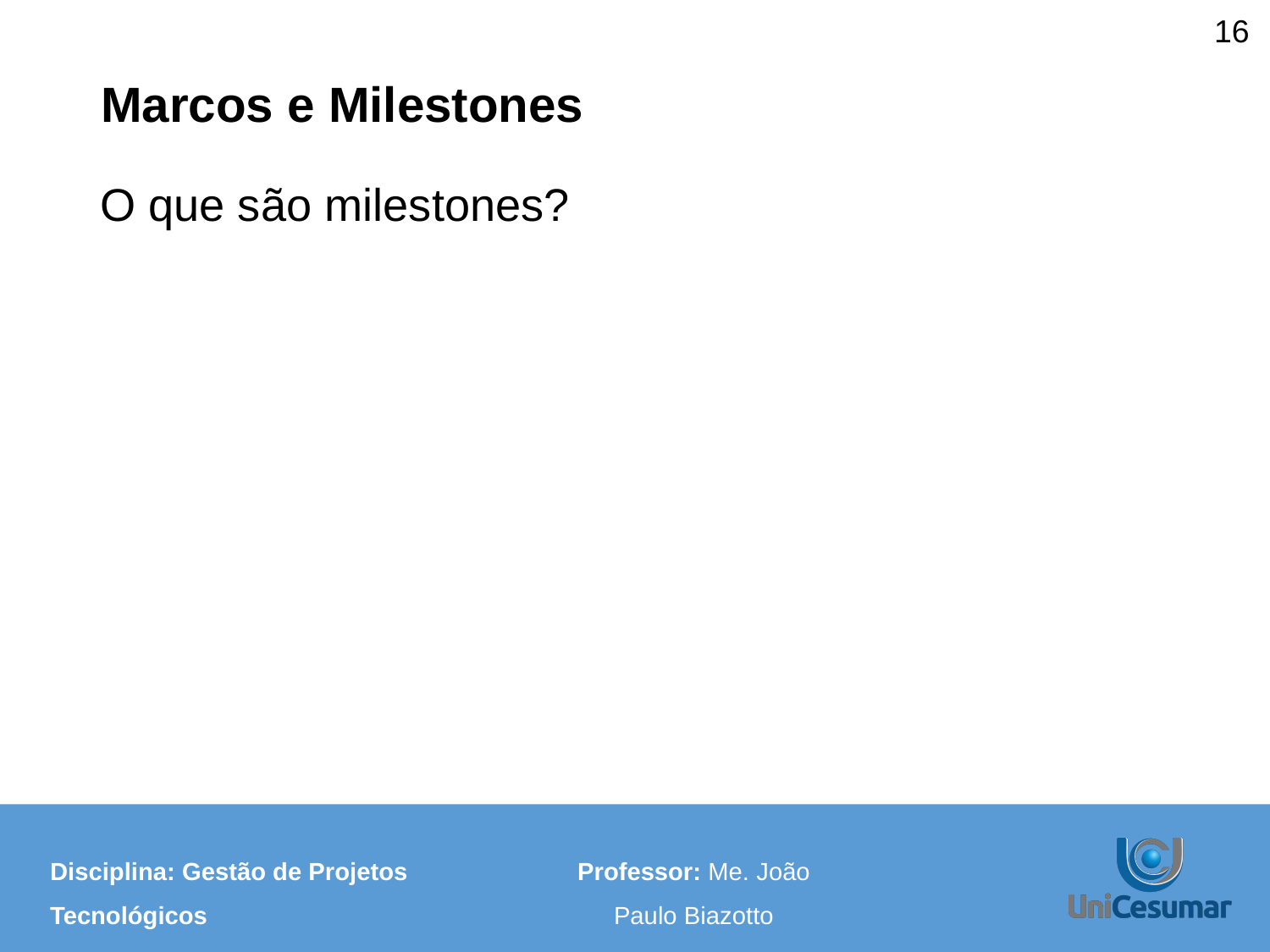

16
# Marcos e Milestones
O que são milestones?